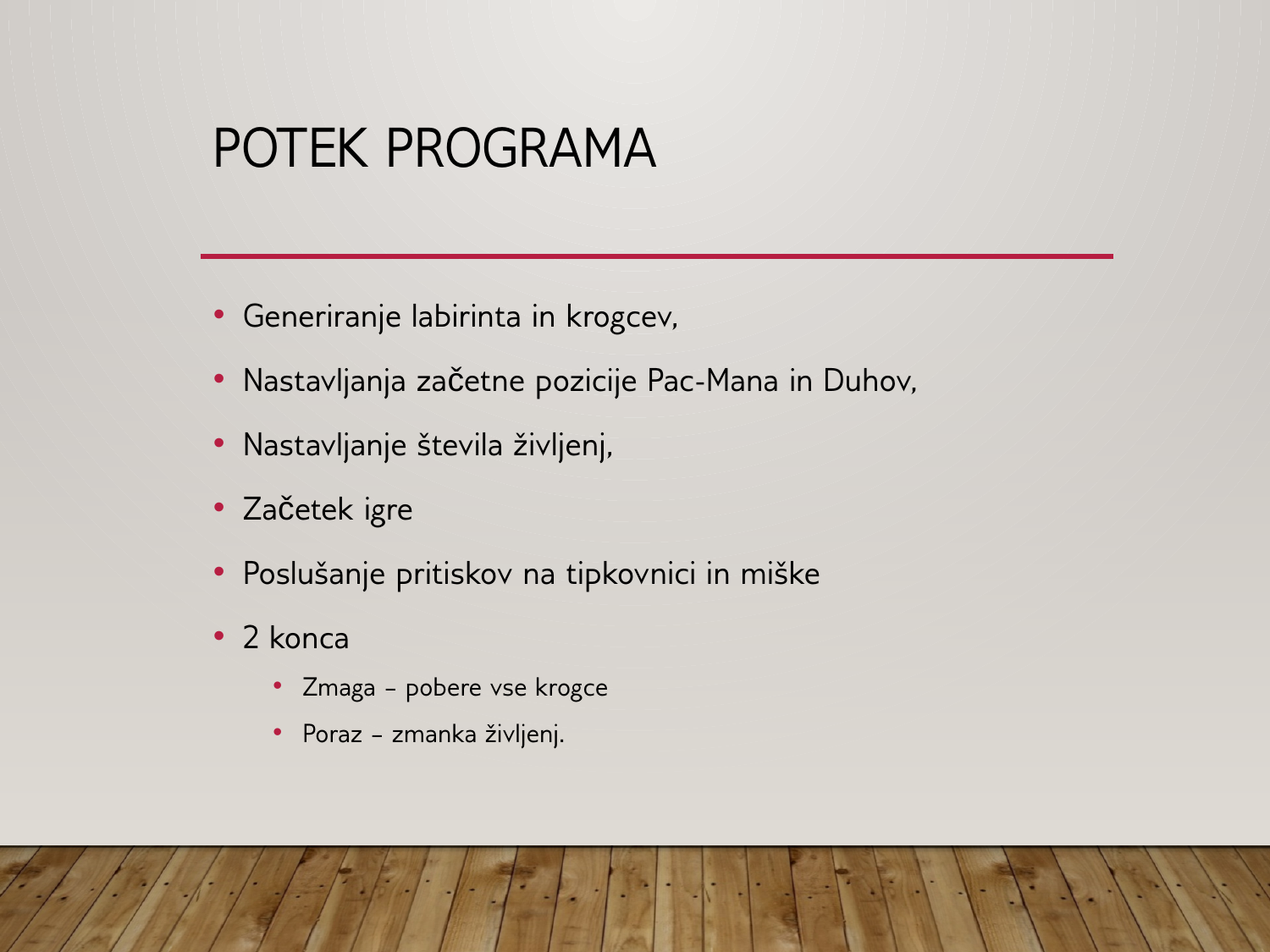

# Potek programa
Generiranje labirinta in krogcev,
Nastavljanja začetne pozicije Pac-Mana in Duhov,
Nastavljanje števila življenj,
Začetek igre
Poslušanje pritiskov na tipkovnici in miške
2 konca
Zmaga – pobere vse krogce
Poraz – zmanka življenj.